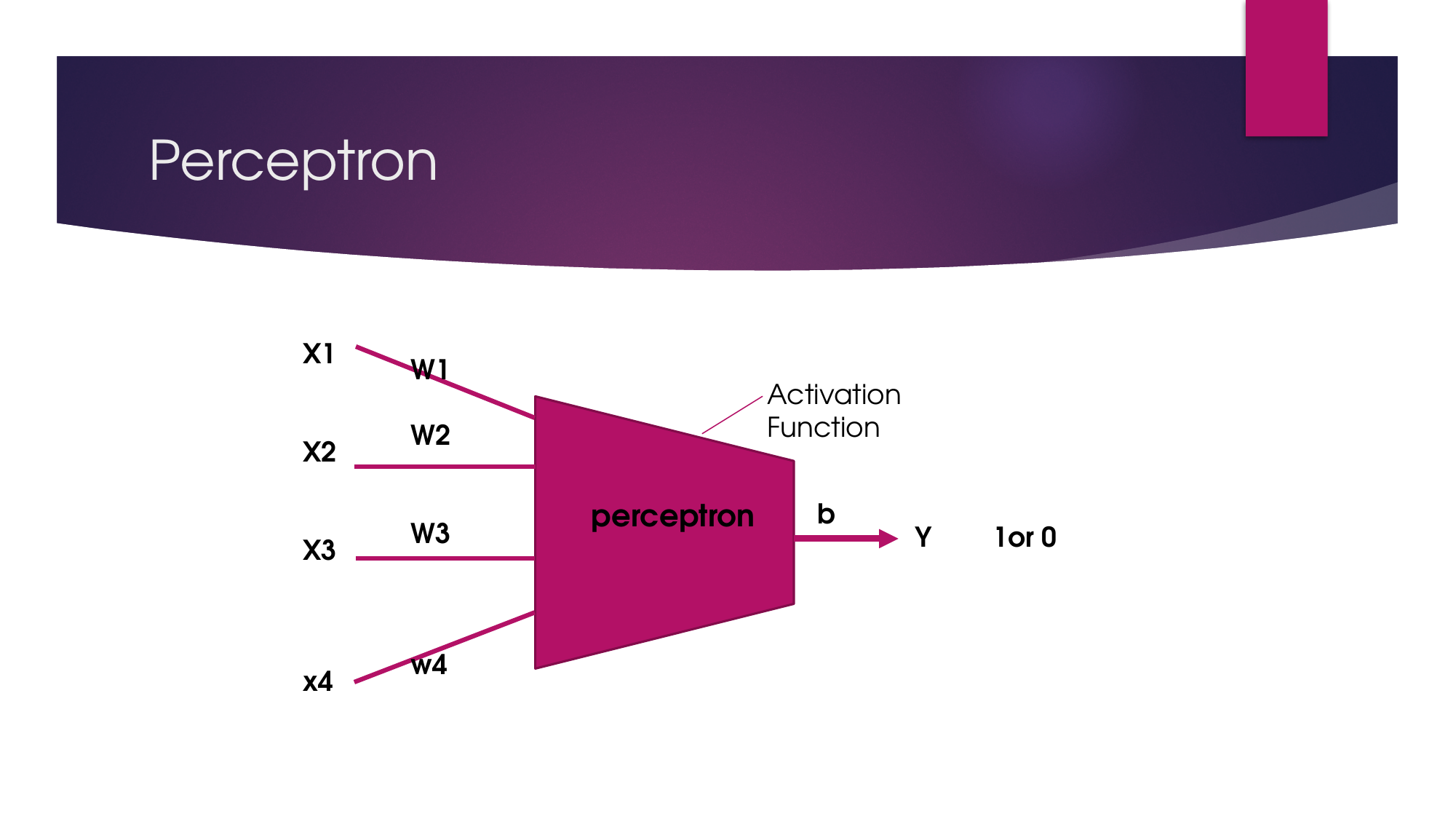

# Perceptron
X1

X2

X3

x4
W1

W2

W3

w4
Activation Function

perceptron
b
Y        1or 0